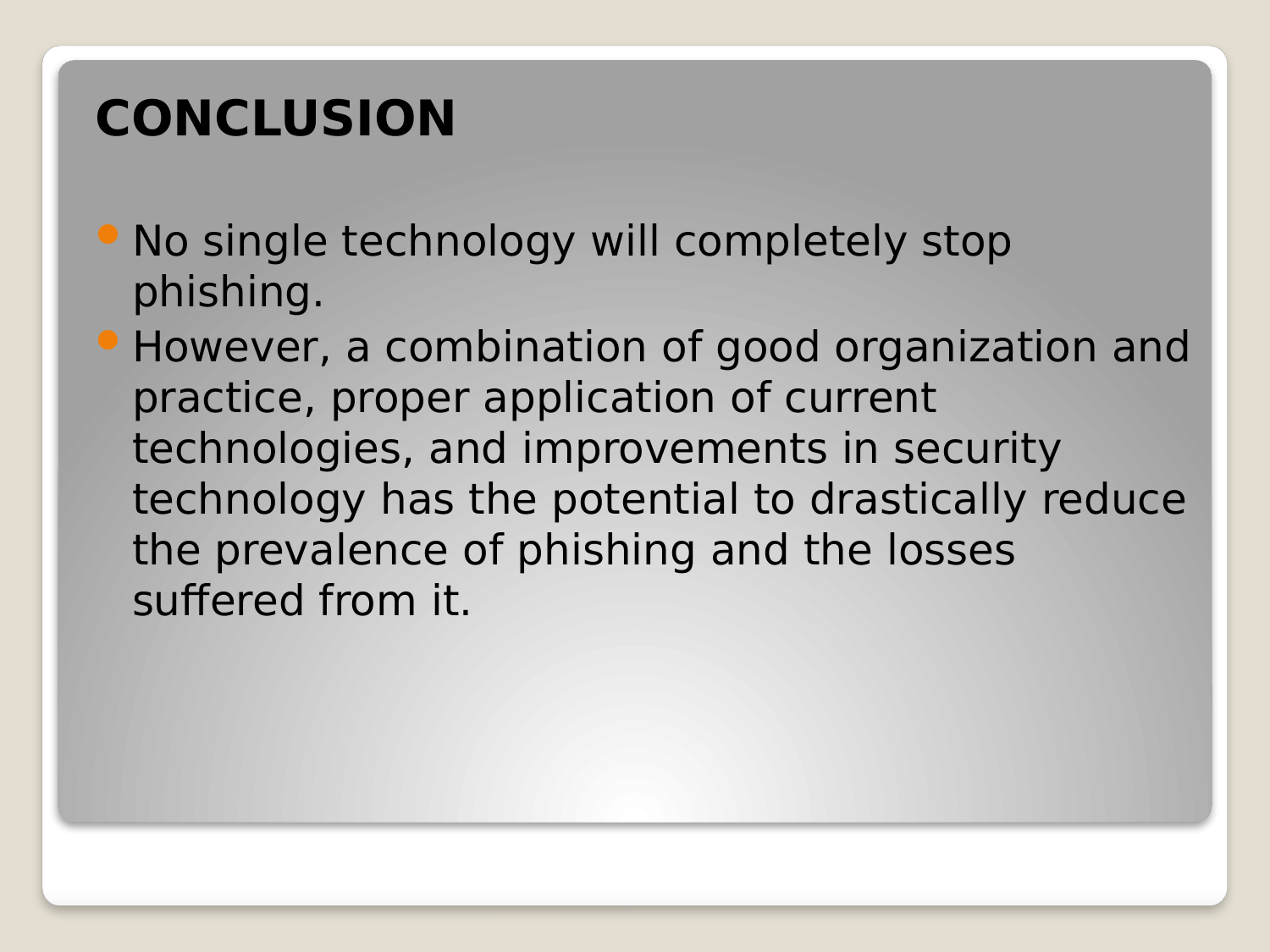

CONCLUSION

No single technology will completely stop phishing.
However, a combination of good organization and practice, proper application of current technologies, and improvements in security technology has the potential to drastically reduce the prevalence of phishing and the losses suffered from it.